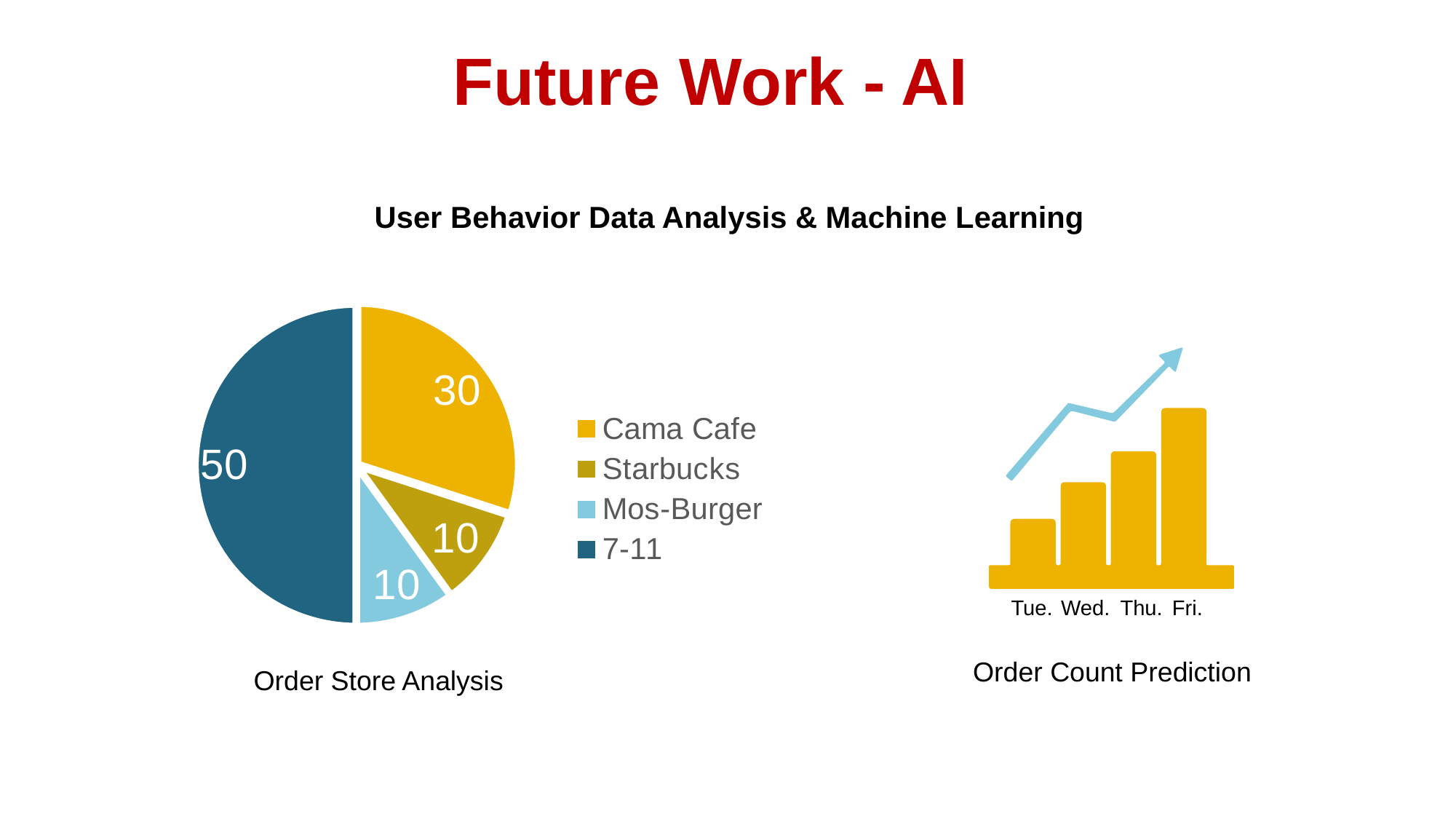

Future Work - AI
User Behavior Data Analysis & Machine Learning
10%

### Chart

| Category | Sales |
|---|---|
| Cama Cafe | 30.0 |
| Starbucks | 10.0 |
| Mos-Burger | 10.0 |
| 7-11 | 50.0 |

30%
50%
10%
Tue.
Wed.
Thu.
Fri.
Order Count Prediction
Order Store Analysis